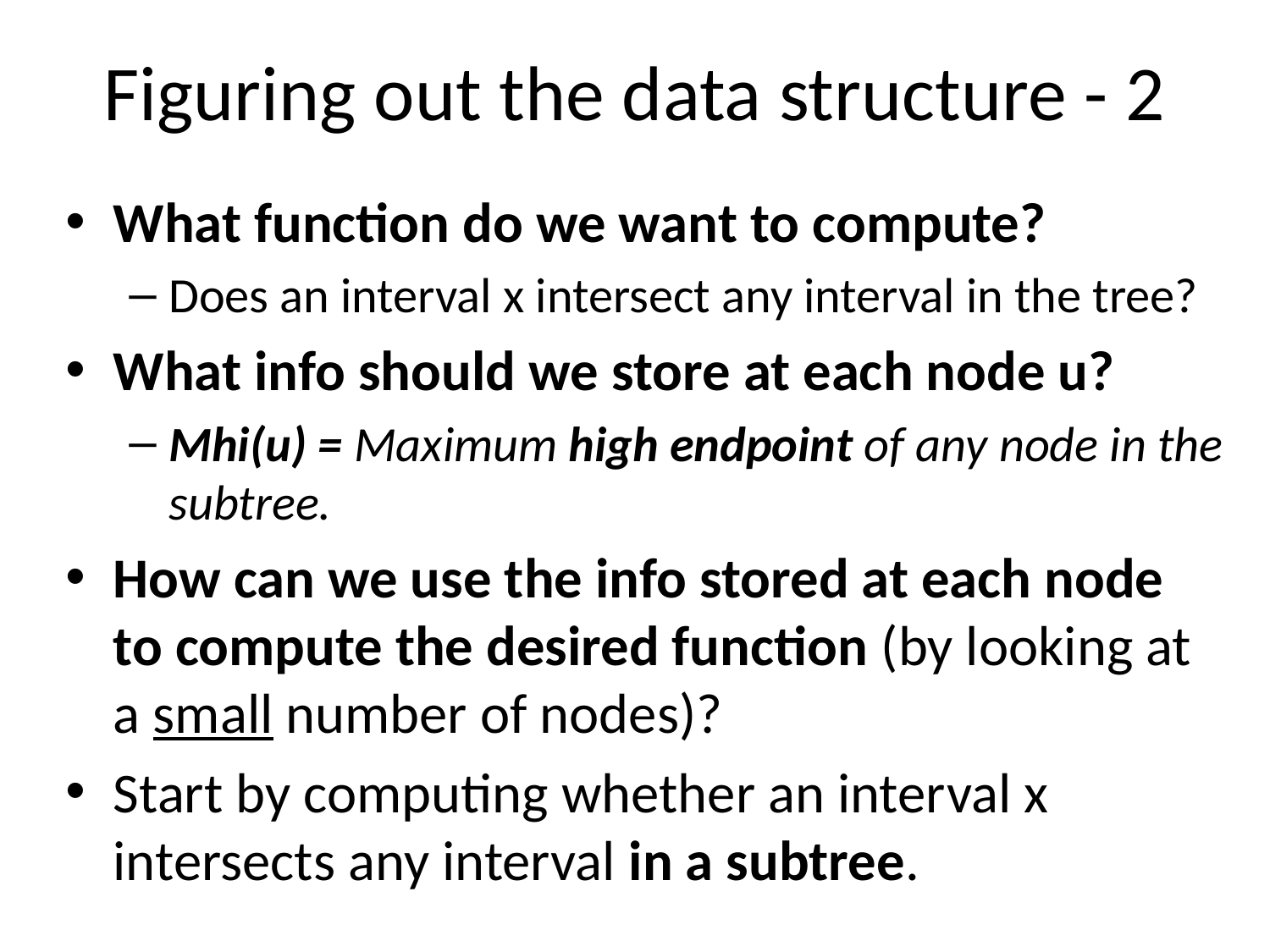

# Figuring out the data structure - 2
What function do we want to compute?
Does an interval x intersect any interval in the tree?
What info should we store at each node u?
Mhi(u) = Maximum high endpoint of any node in the subtree.
How can we use the info stored at each node to compute the desired function (by looking at a small number of nodes)?
Start by computing whether an interval x intersects any interval in a subtree.